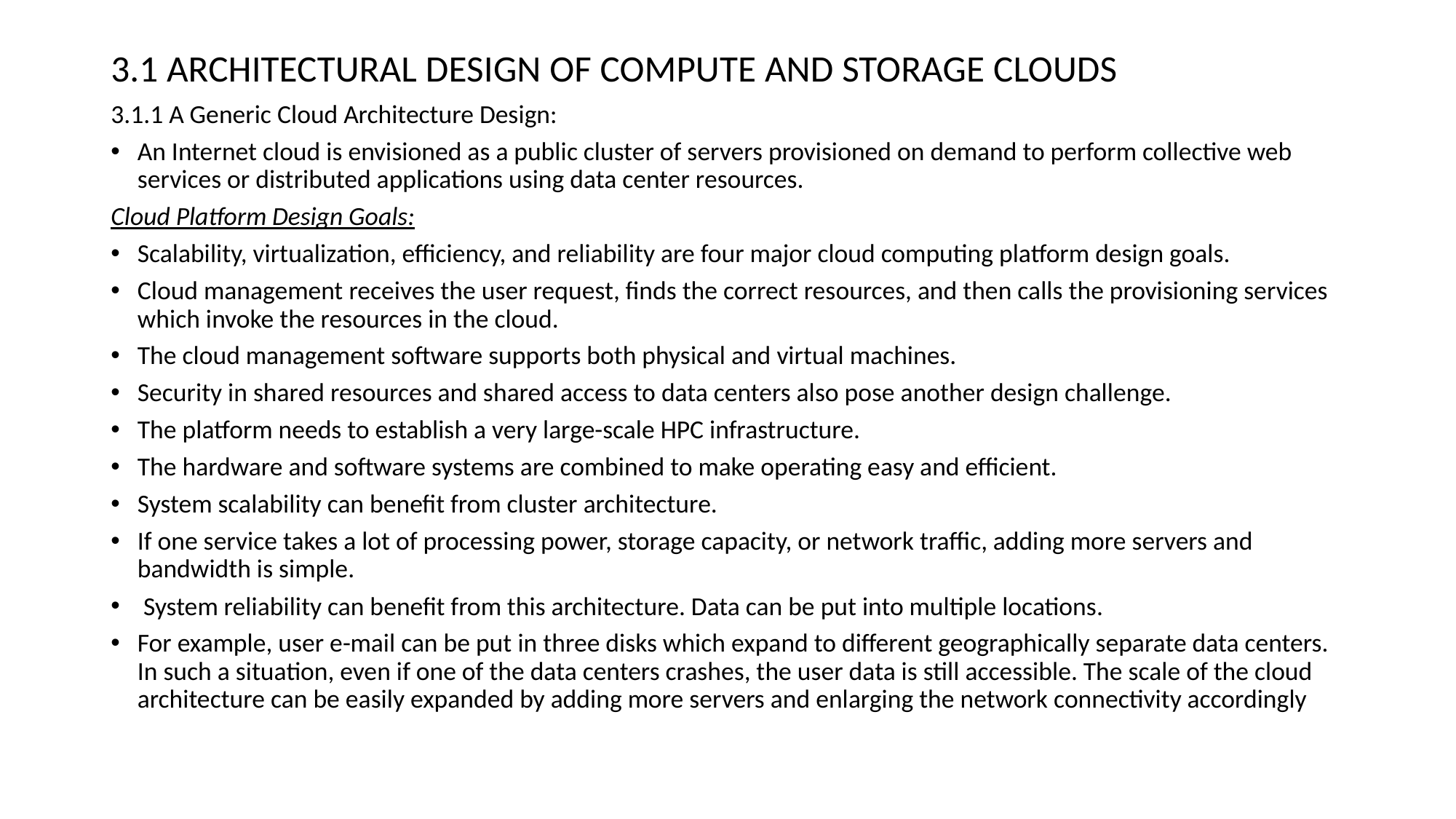

# 3.1 ARCHITECTURAL DESIGN OF COMPUTE AND STORAGE CLOUDS
3.1.1 A Generic Cloud Architecture Design:
An Internet cloud is envisioned as a public cluster of servers provisioned on demand to perform collective web services or distributed applications using data center resources.
Cloud Platform Design Goals:
Scalability, virtualization, efficiency, and reliability are four major cloud computing platform design goals.
Cloud management receives the user request, finds the correct resources, and then calls the provisioning services which invoke the resources in the cloud.
The cloud management software supports both physical and virtual machines.
Security in shared resources and shared access to data centers also pose another design challenge.
The platform needs to establish a very large-scale HPC infrastructure.
The hardware and software systems are combined to make operating easy and efficient.
System scalability can benefit from cluster architecture.
If one service takes a lot of processing power, storage capacity, or network traffic, adding more servers and bandwidth is simple.
 System reliability can benefit from this architecture. Data can be put into multiple locations.
For example, user e-mail can be put in three disks which expand to different geographically separate data centers. In such a situation, even if one of the data centers crashes, the user data is still accessible. The scale of the cloud architecture can be easily expanded by adding more servers and enlarging the network connectivity accordingly